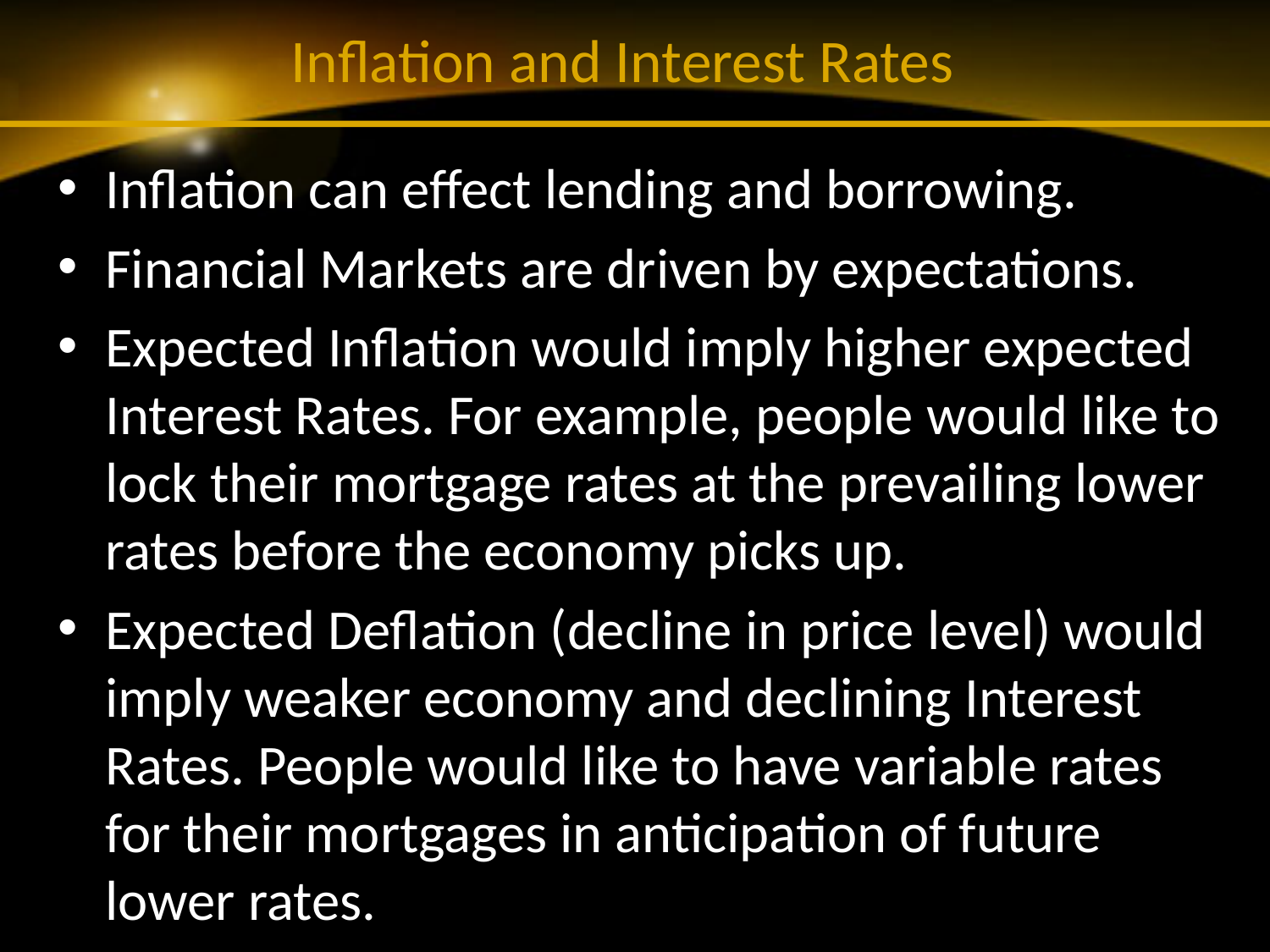

# Inflation and Interest Rates

Inflation can effect lending and borrowing.
Financial Markets are driven by expectations.
Expected Inflation would imply higher expected Interest Rates. For example, people would like to lock their mortgage rates at the prevailing lower rates before the economy picks up.
Expected Deflation (decline in price level) would imply weaker economy and declining Interest Rates. People would like to have variable rates for their mortgages in anticipation of future lower rates.